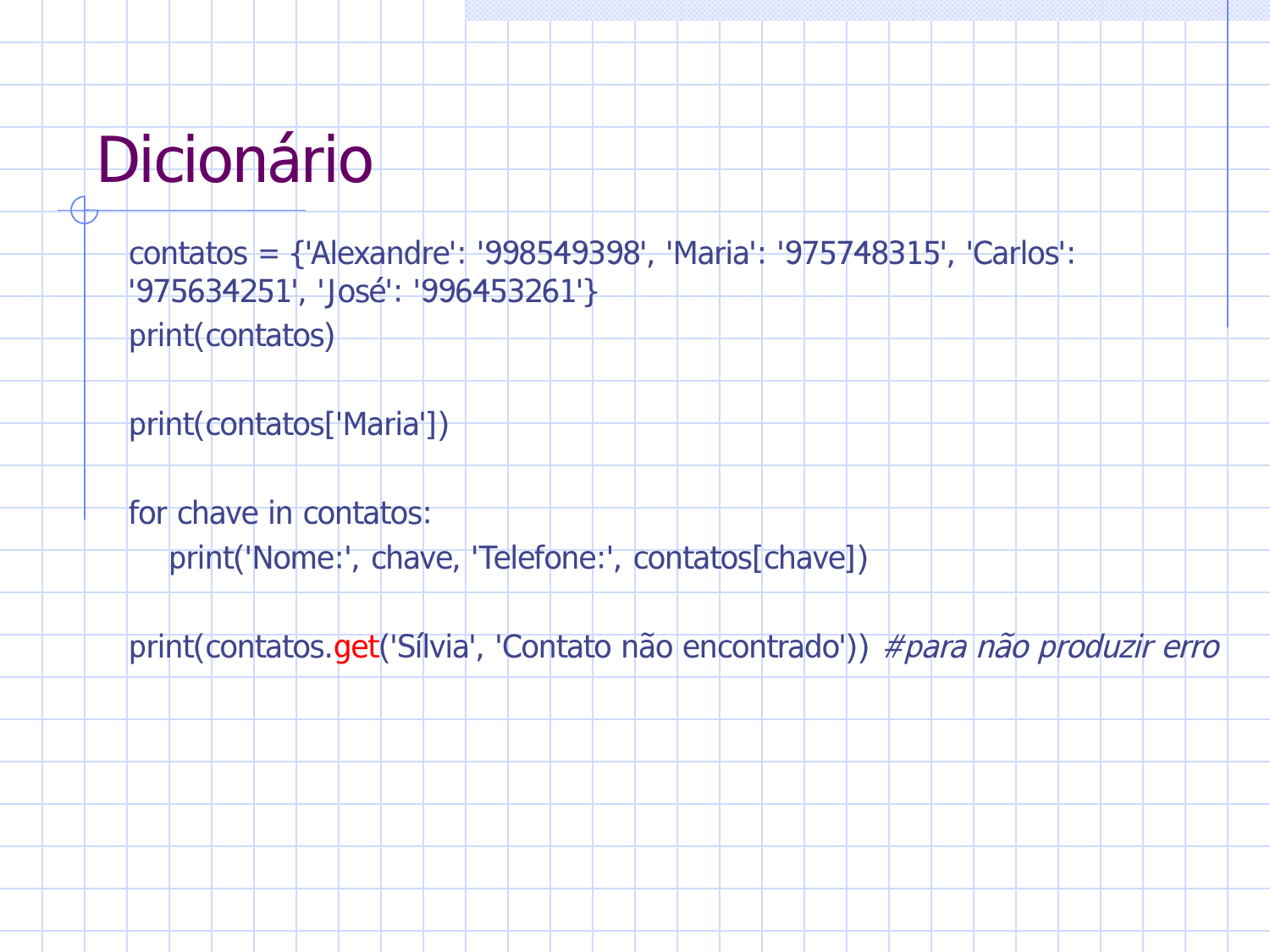

# Dicionário
contatos = {'Alexandre': '998549398', 'Maria': '975748315', 'Carlos': '975634251', 'José': '996453261'}
print(contatos)

print(contatos['Maria'])

for chave in contatos:
    print('Nome:', chave, 'Telefone:', contatos[chave])

print(contatos.get('Sílvia', 'Contato não encontrado')) #para não produzir erro